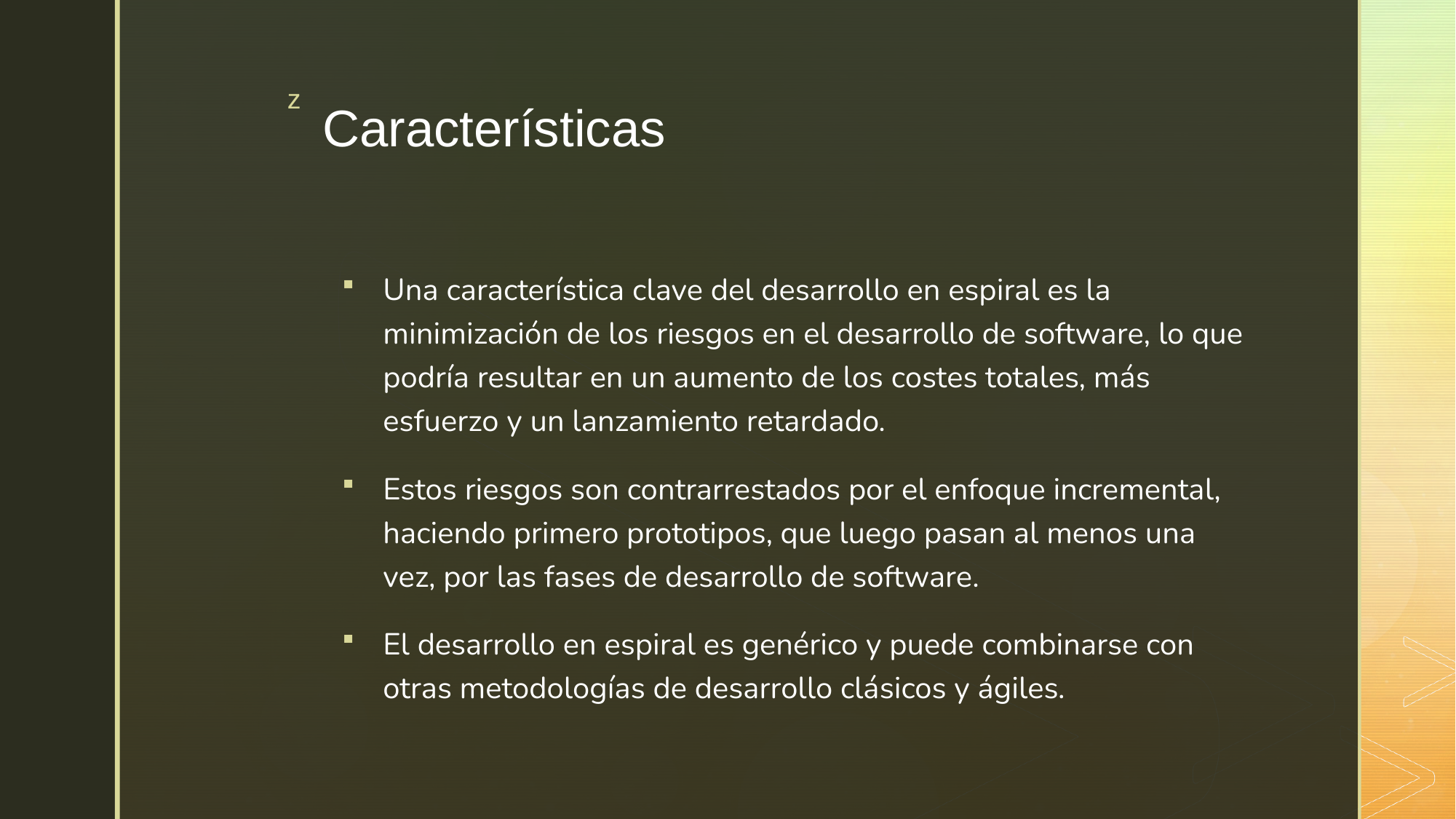

# Características
Una característica clave del desarrollo en espiral es la minimización de los riesgos en el desarrollo de software, lo que podría resultar en un aumento de los costes totales, más esfuerzo y un lanzamiento retardado.
Estos riesgos son contrarrestados por el enfoque incremental, haciendo primero prototipos, que luego pasan al menos una vez, por las fases de desarrollo de software.
El desarrollo en espiral es genérico y puede combinarse con otras metodologías de desarrollo clásicos y ágiles.